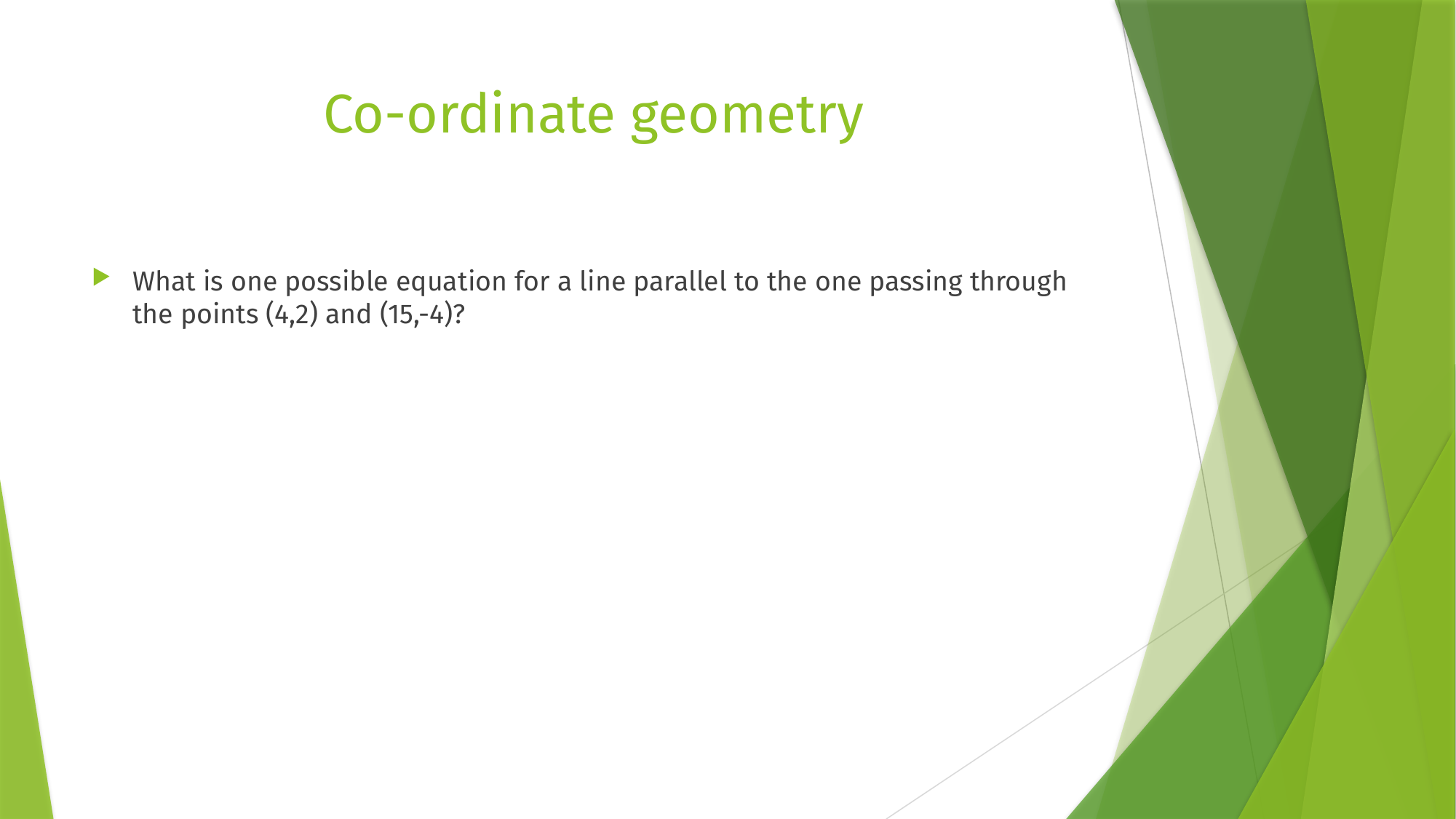

# Co-ordinate geometry
What is one possible equation for a line parallel to the one passing through the points (4,2) and (15,-4)?